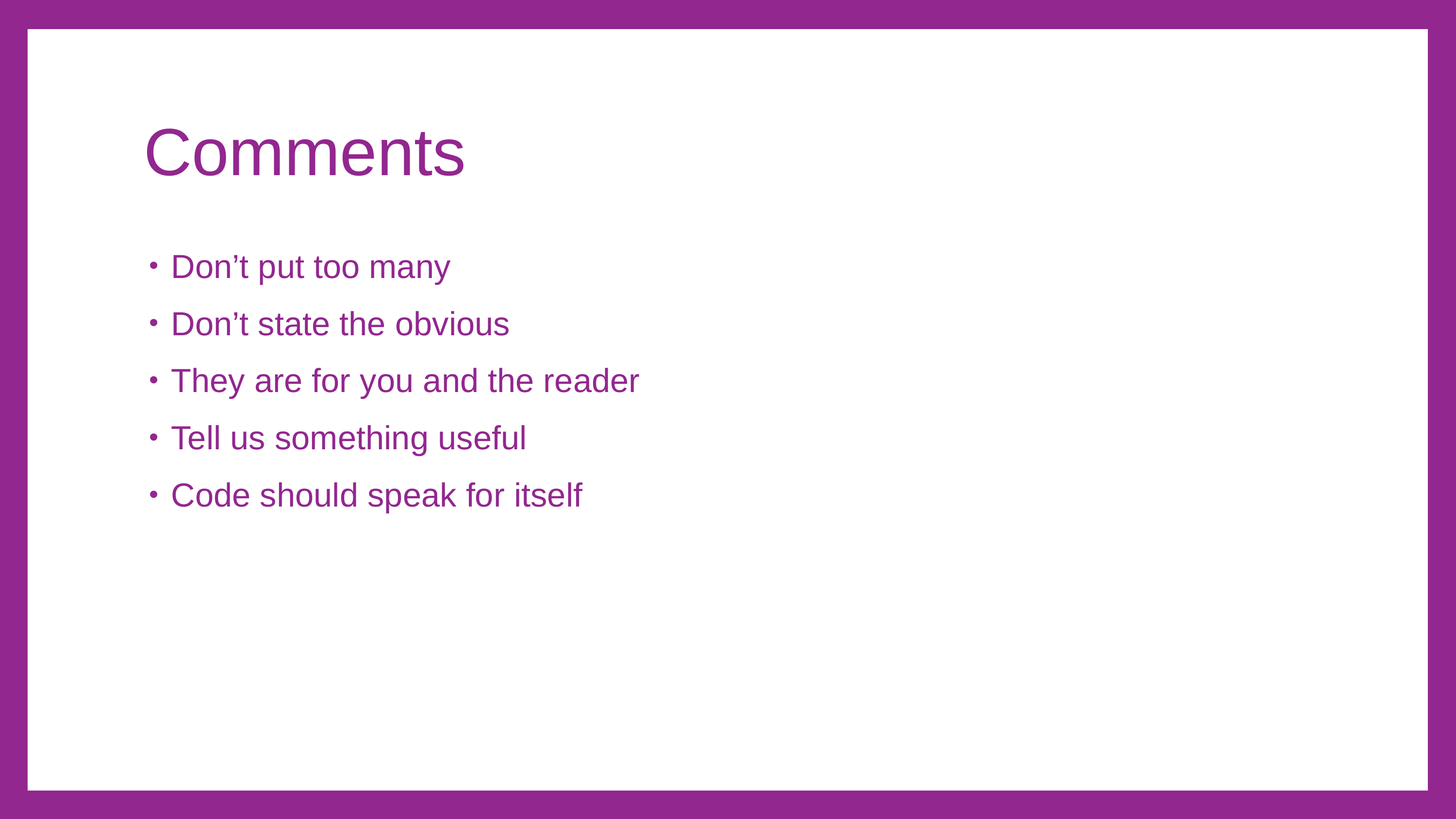

# Comments
Don’t put too many
Don’t state the obvious
They are for you and the reader
Tell us something useful
Code should speak for itself